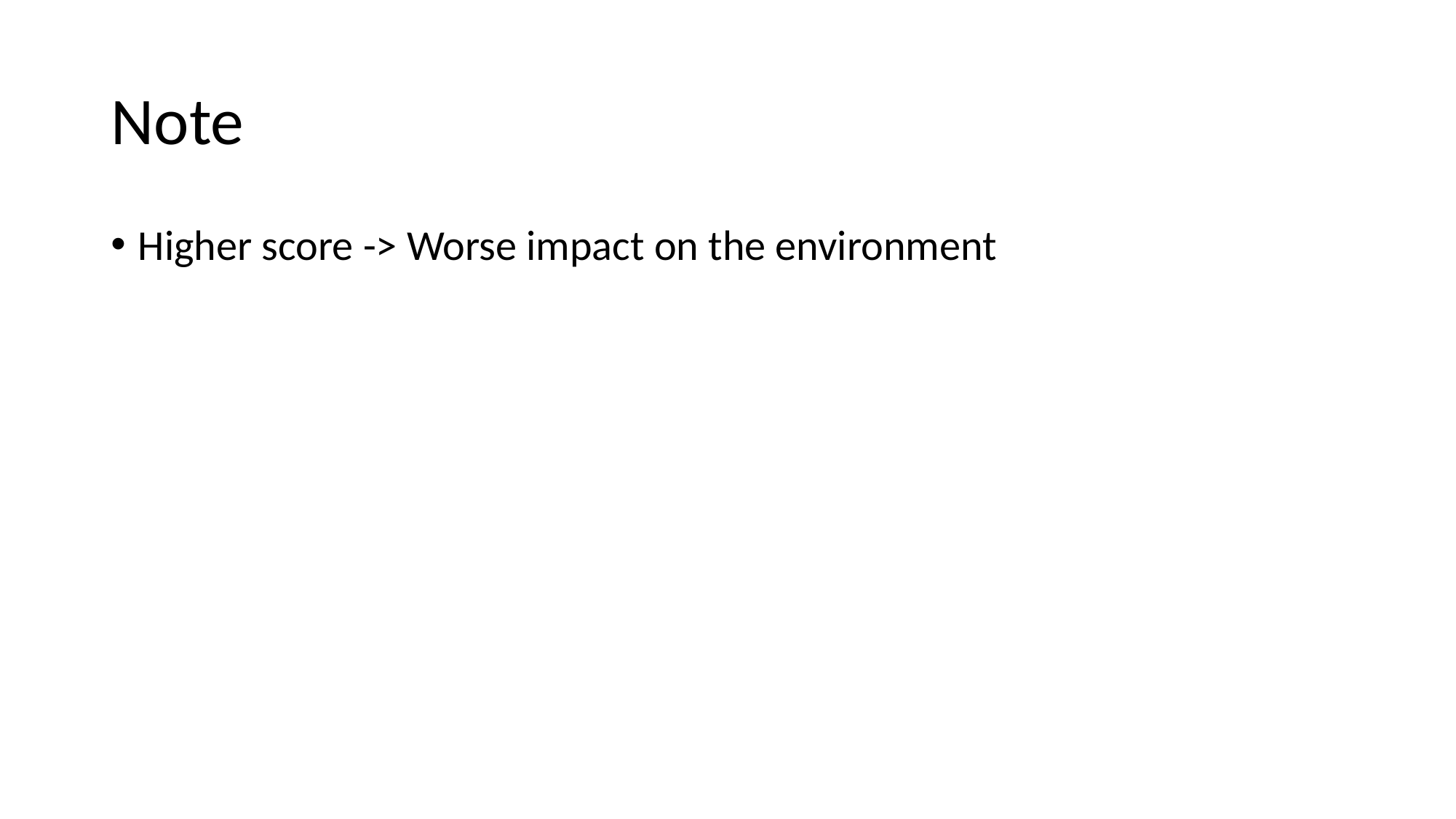

# Note
Higher score -> Worse impact on the environment